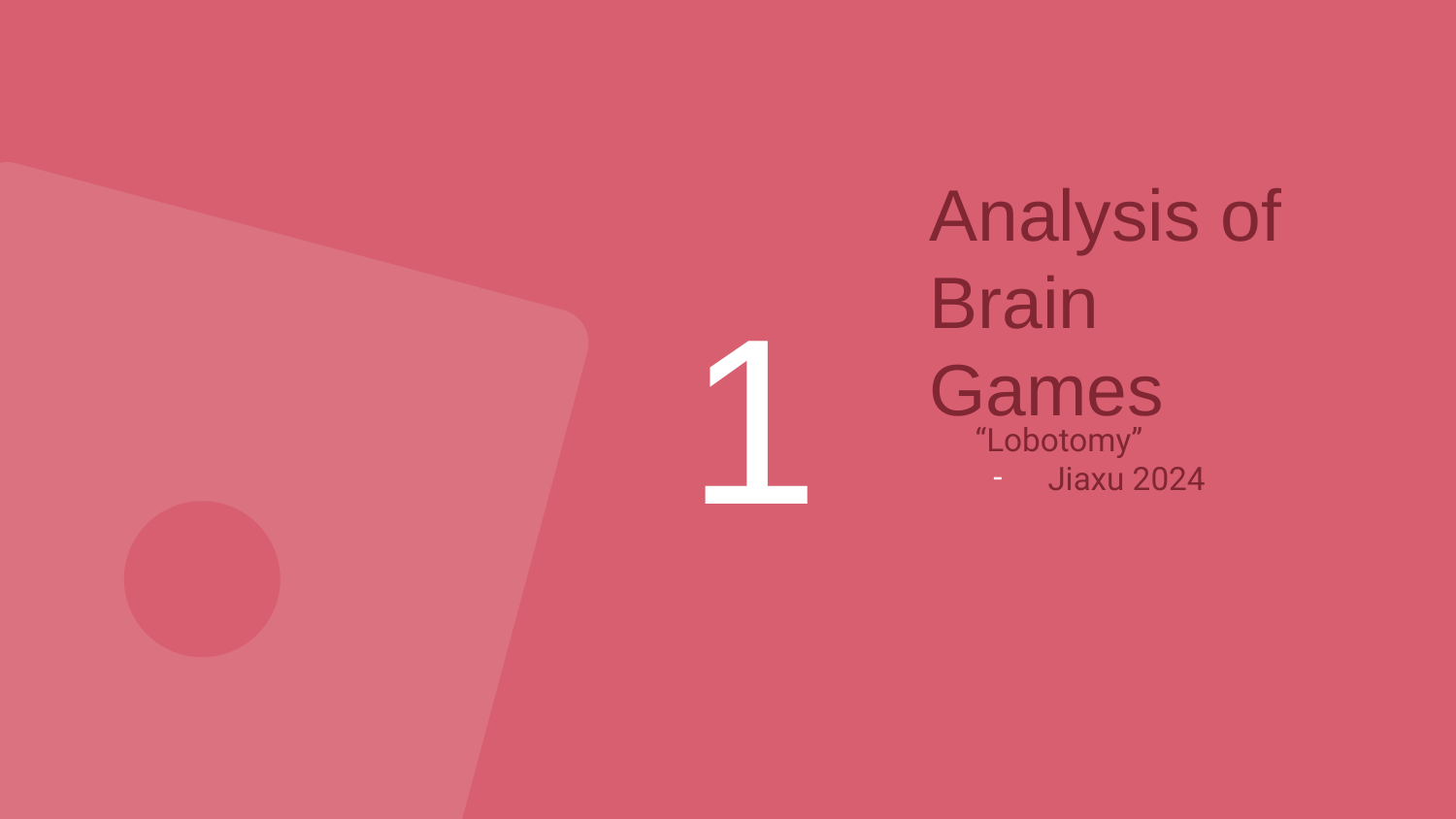

# Analysis of Brain Games
1
“Lobotomy”
Jiaxu 2024